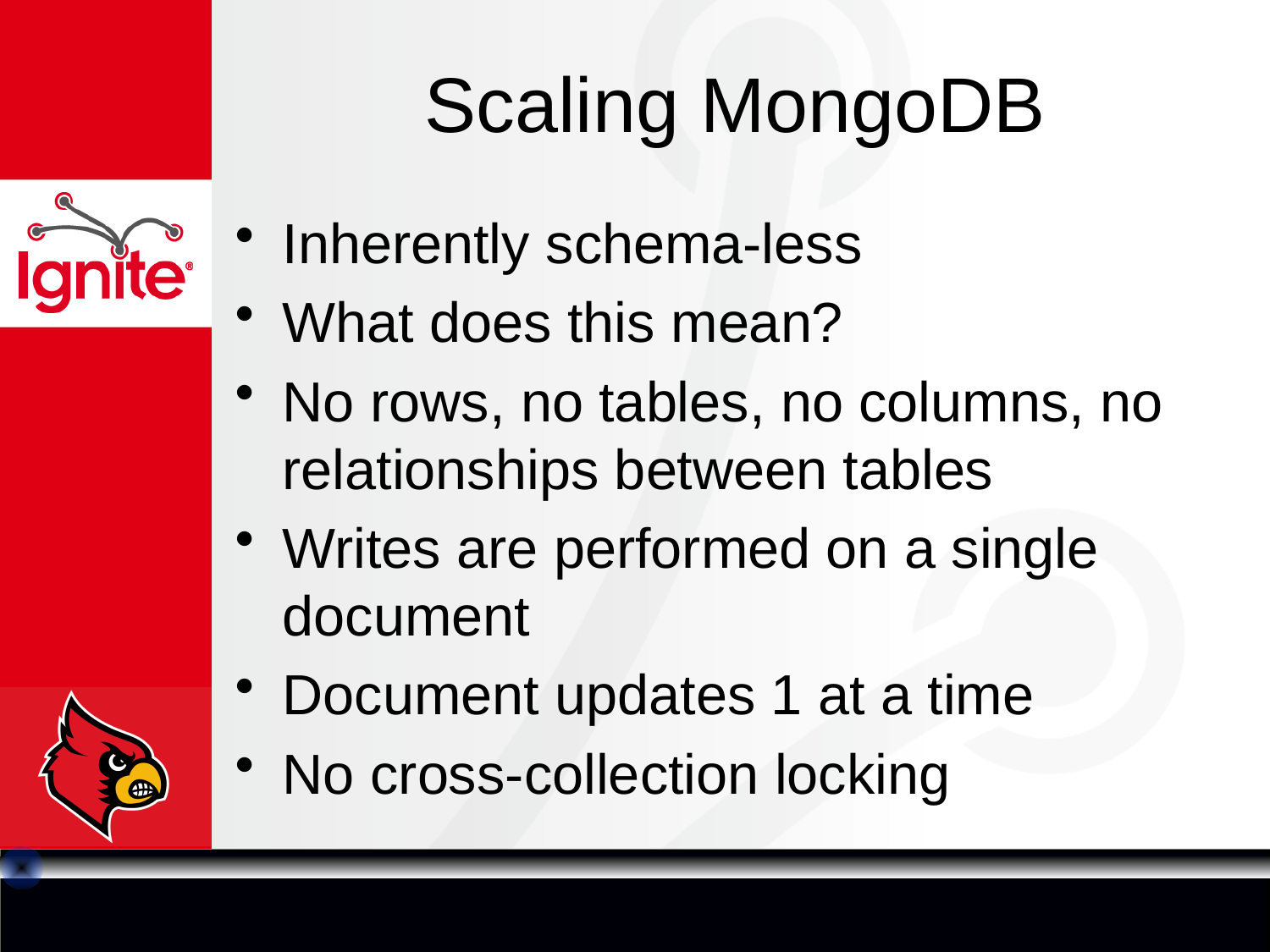

# Scaling MongoDB
Inherently schema-less
What does this mean?
No rows, no tables, no columns, no relationships between tables
Writes are performed on a single document
Document updates 1 at a time
No cross-collection locking